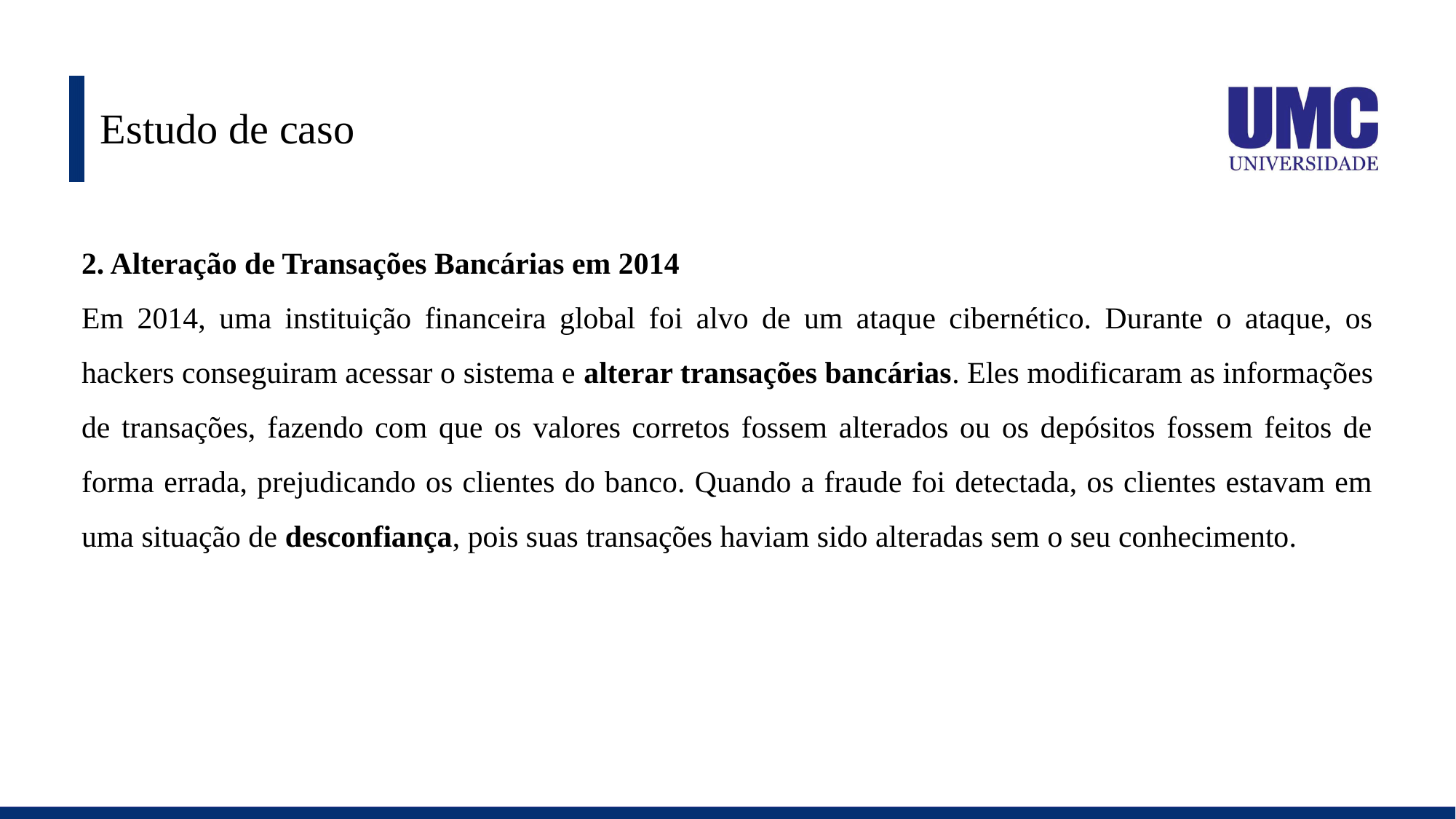

# Estudo de caso
2. Alteração de Transações Bancárias em 2014
Em 2014, uma instituição financeira global foi alvo de um ataque cibernético. Durante o ataque, os hackers conseguiram acessar o sistema e alterar transações bancárias. Eles modificaram as informações de transações, fazendo com que os valores corretos fossem alterados ou os depósitos fossem feitos de forma errada, prejudicando os clientes do banco. Quando a fraude foi detectada, os clientes estavam em uma situação de desconfiança, pois suas transações haviam sido alteradas sem o seu conhecimento.